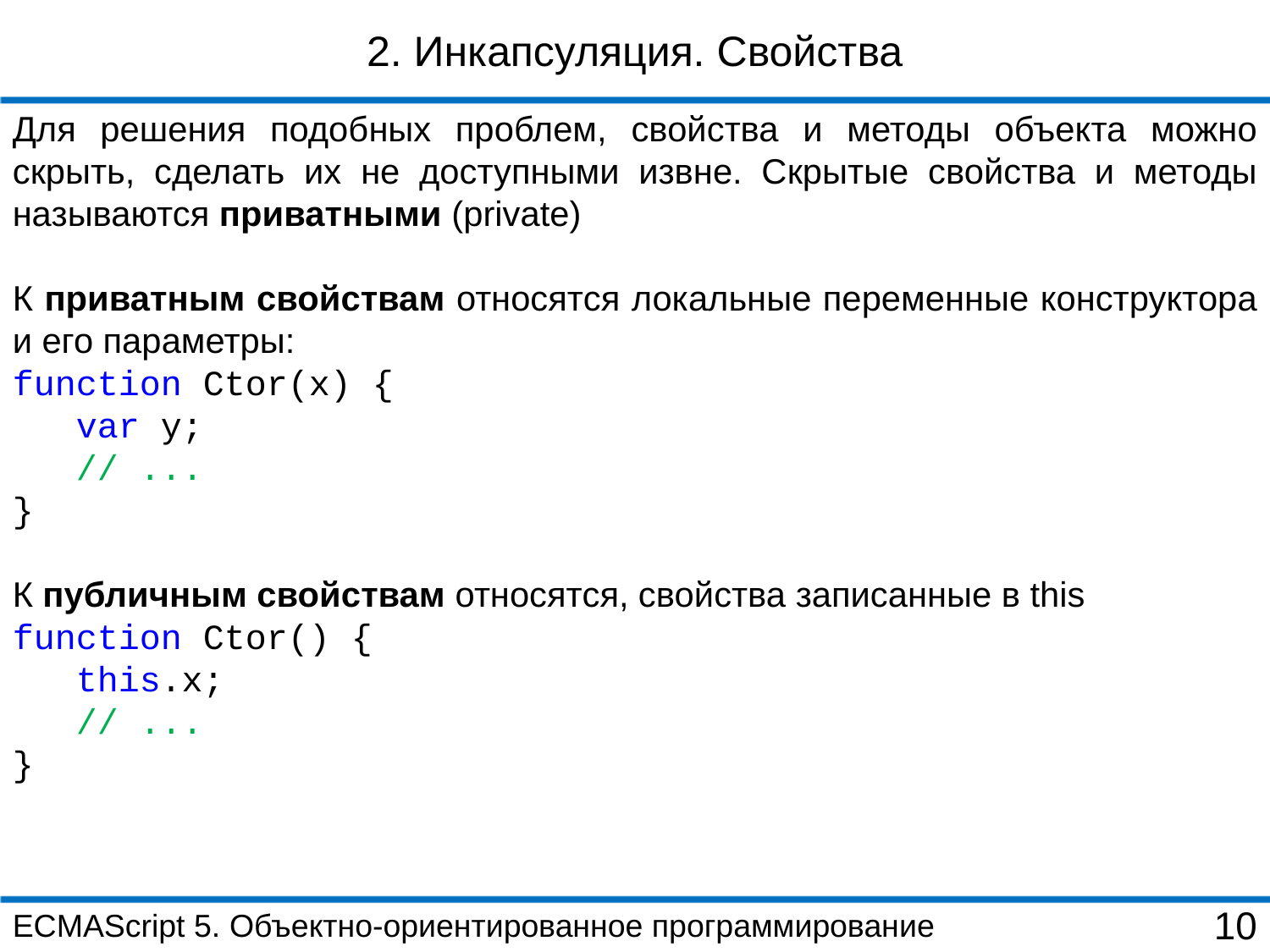

2. Инкапсуляция. Свойства
Для решения подобных проблем, свойства и методы объекта можно скрыть, сделать их не доступными извне. Скрытые свойства и методы называются приватными (private)

К приватным свойствам относятся локальные переменные конструктора и его параметры:
function Ctor(x) {
   var y;
   // ...
}

К публичным свойствам относятся, свойства записанные в this
function Ctor() {
   this.x;
   // ...
}
ECMAScript 5. Объектно-ориентированное программирование
10